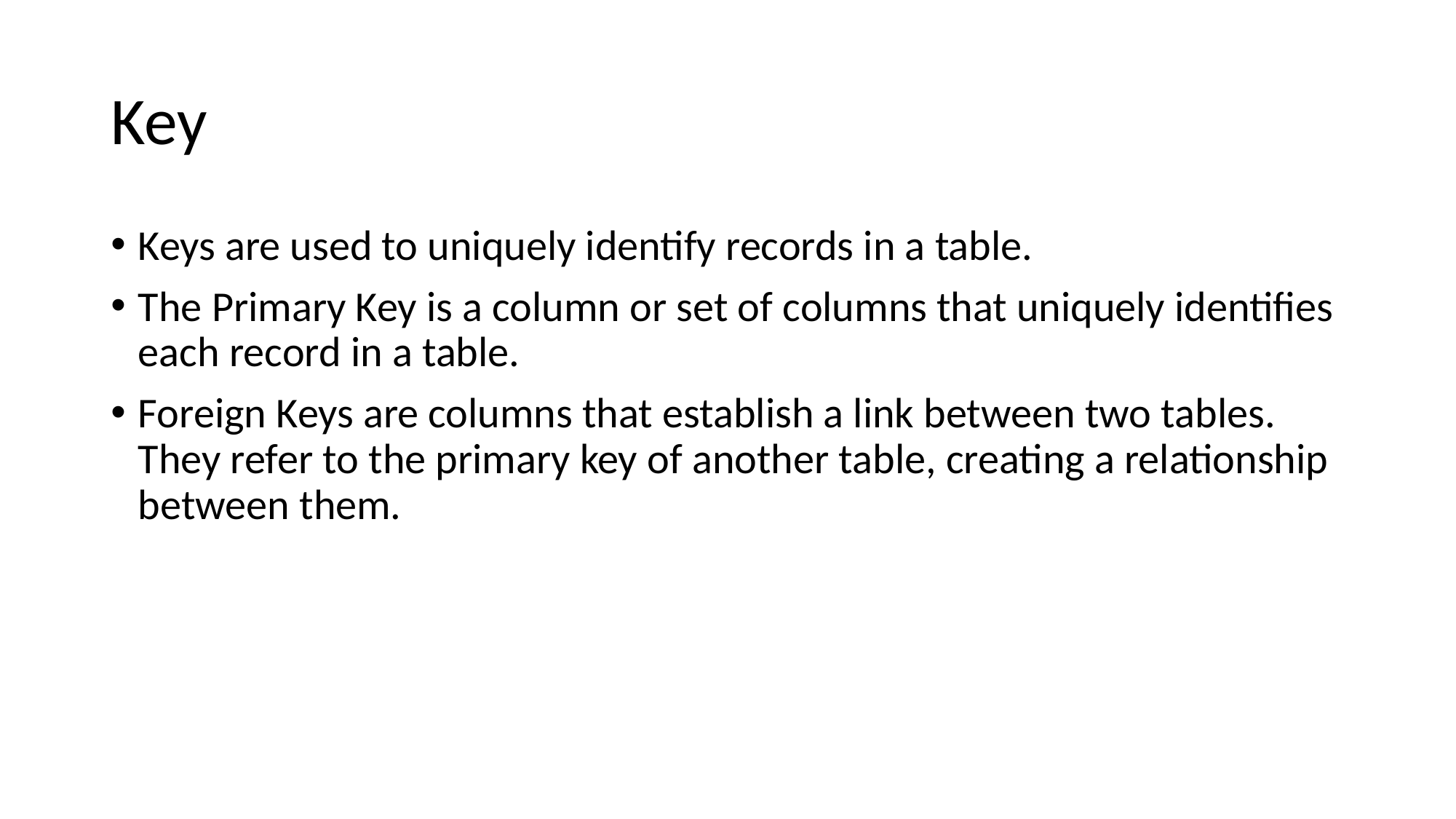

# Key
Keys are used to uniquely identify records in a table.
The Primary Key is a column or set of columns that uniquely identifies each record in a table.
Foreign Keys are columns that establish a link between two tables. They refer to the primary key of another table, creating a relationship between them.